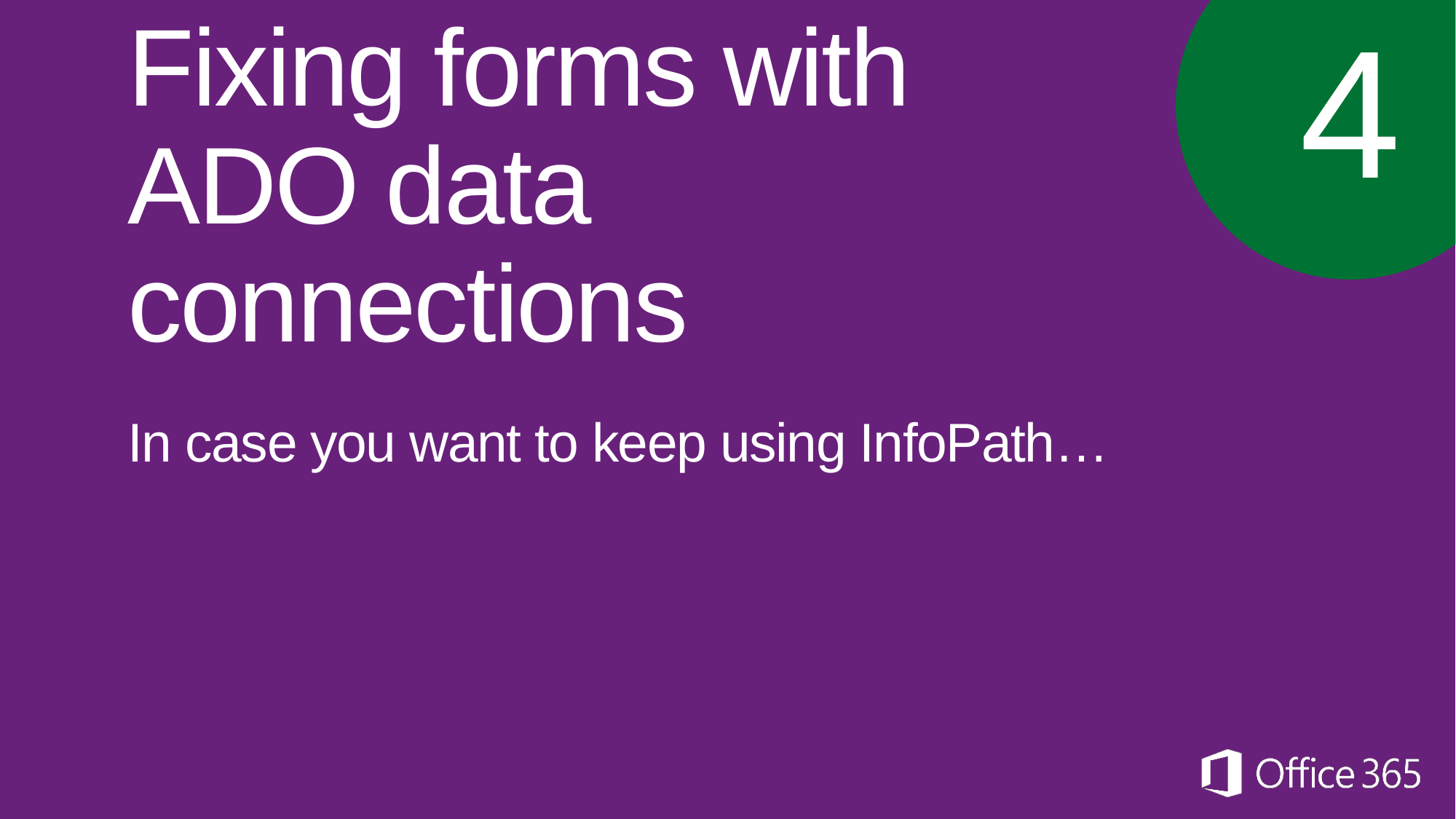

4
# Fixing forms with ADO data connections
In case you want to keep using InfoPath…